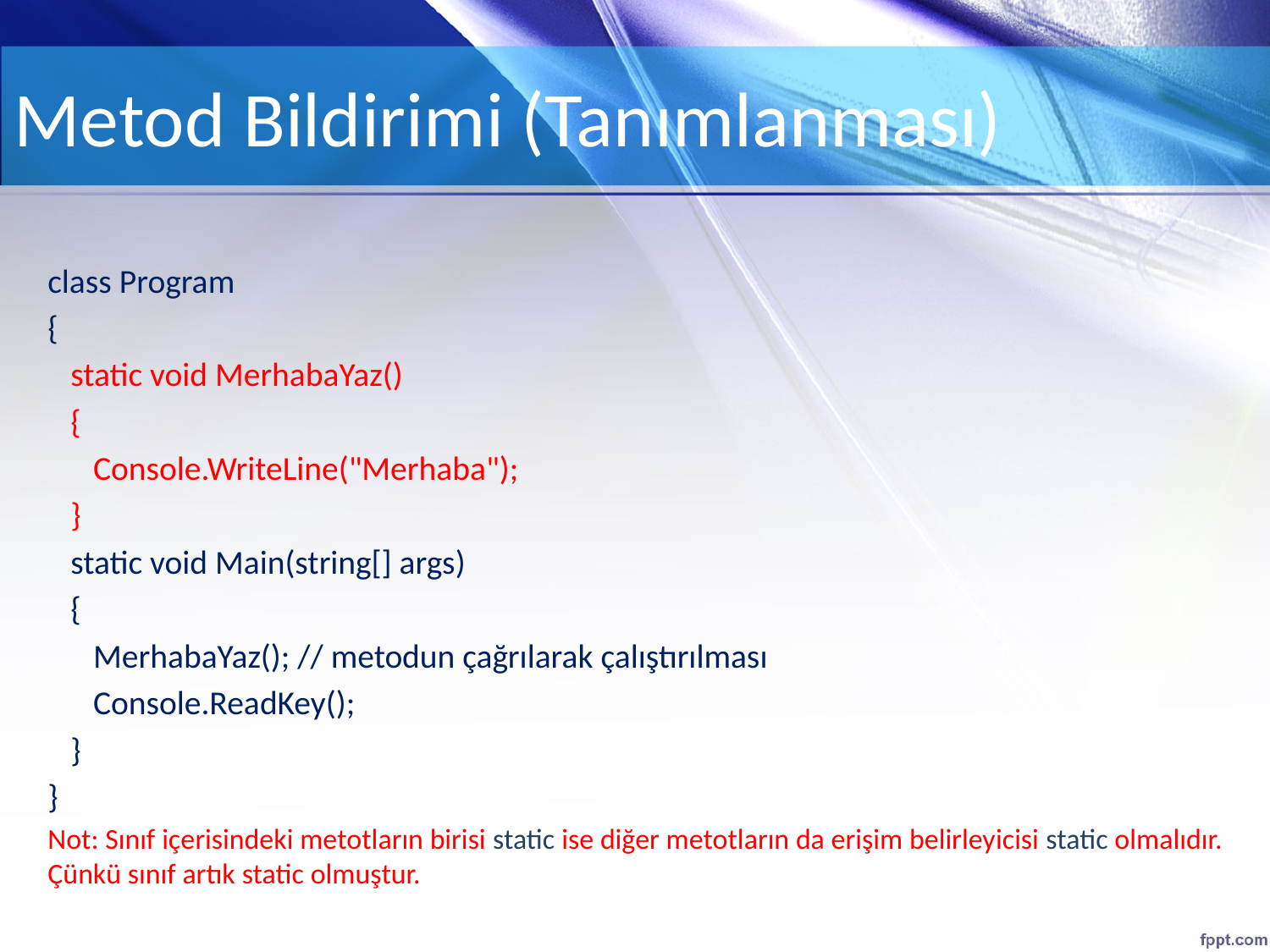

Metod Bildirimi (Tanımlanması)

class Program
{
   static void MerhabaYaz()
   {
      Console.WriteLine("Merhaba");
   }
   static void Main(string[] args)
   {
      MerhabaYaz(); // metodun çağrılarak çalıştırılması
      Console.ReadKey();
   }
}
Not: Sınıf içerisindeki metotların birisi static ise diğer metotların da erişim belirleyicisi static olmalıdır. Çünkü sınıf artık static olmuştur.